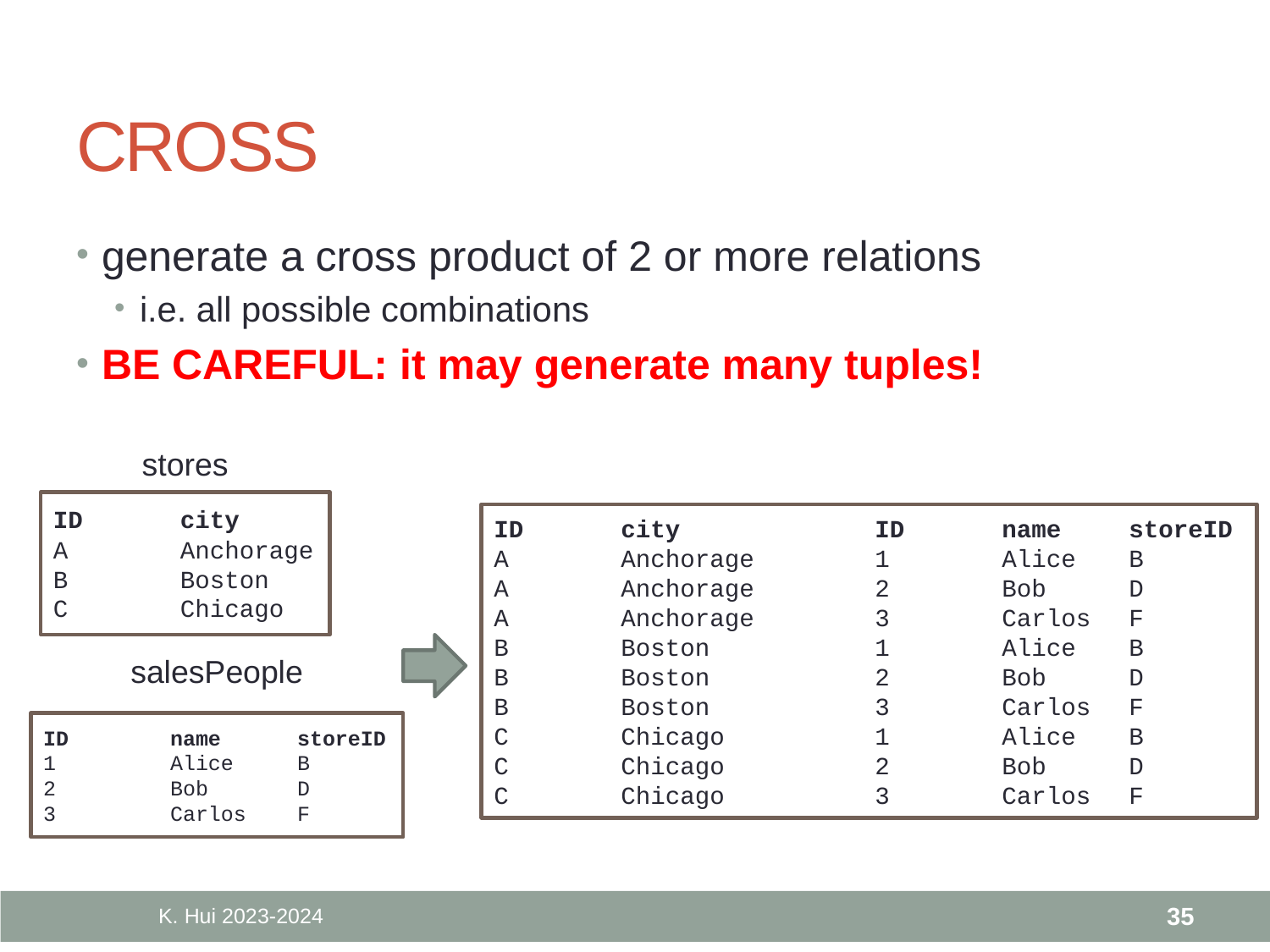

# CROSS
generate a cross product of 2 or more relations
i.e. all possible combinations
BE CAREFUL: it may generate many tuples!
stores
ID	city
A	Anchorage
B	Boston
C	Chicago
ID	city		ID	name	storeID
A	Anchorage	1	Alice	B
A	Anchorage	2	Bob	D
A	Anchorage	3	Carlos	F
B	Boston		1	Alice	B
B	Boston		2	Bob	D
B	Boston		3	Carlos	F
C	Chicago		1	Alice	B
C	Chicago		2	Bob	D
C	Chicago		3	Carlos	F

salesPeople
ID	name	storeID
1	Alice	B
2	Bob	D
3	Carlos	F
K. Hui 2023-2024
35